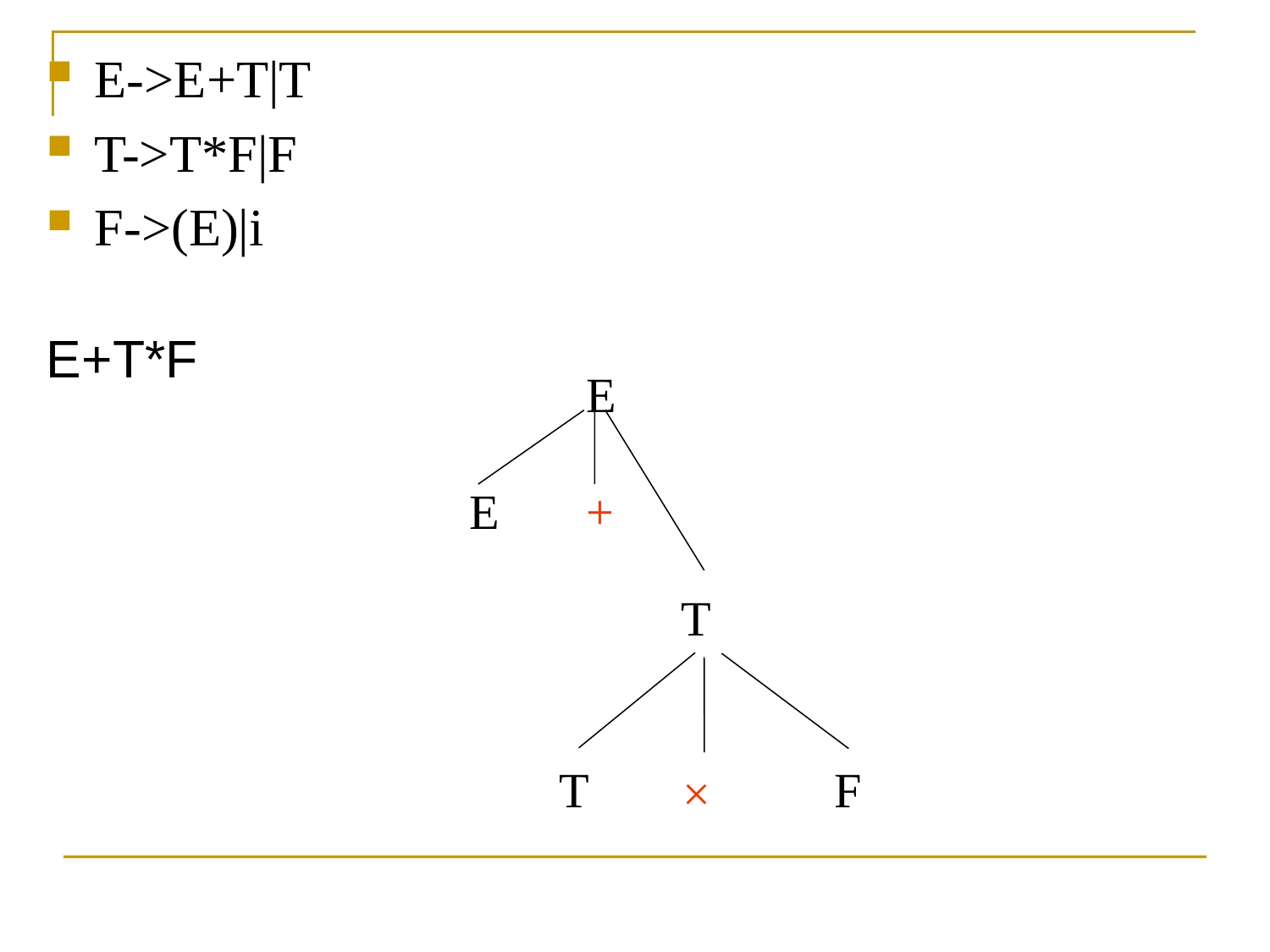

E->E+T|T
T->T*F|F
F->(E)|i
E+T*F
E

E
+
T

T
F
×
32